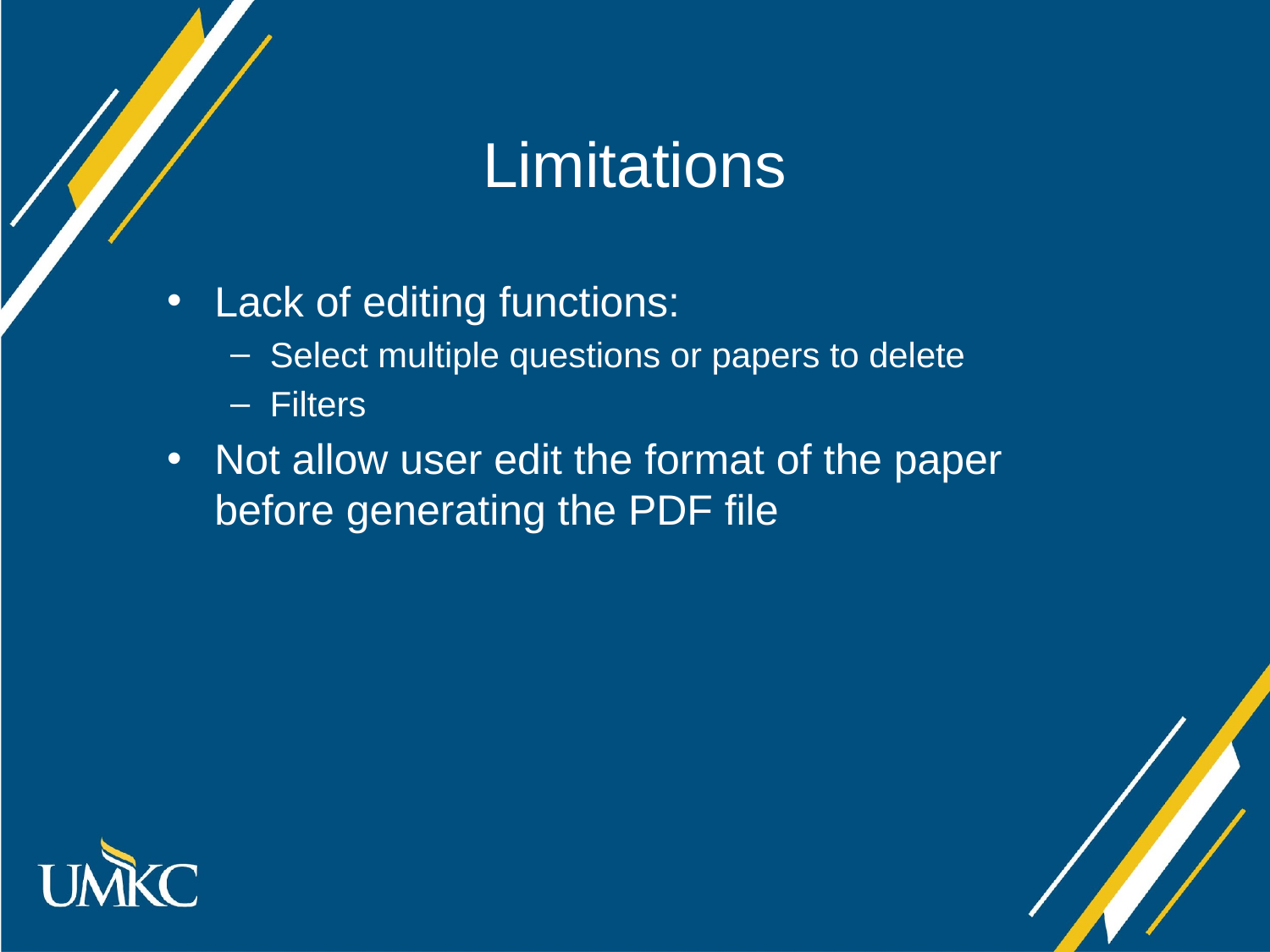

# Limitations
Lack of editing functions:
Select multiple questions or papers to delete
Filters
Not allow user edit the format of the paper before generating the PDF file